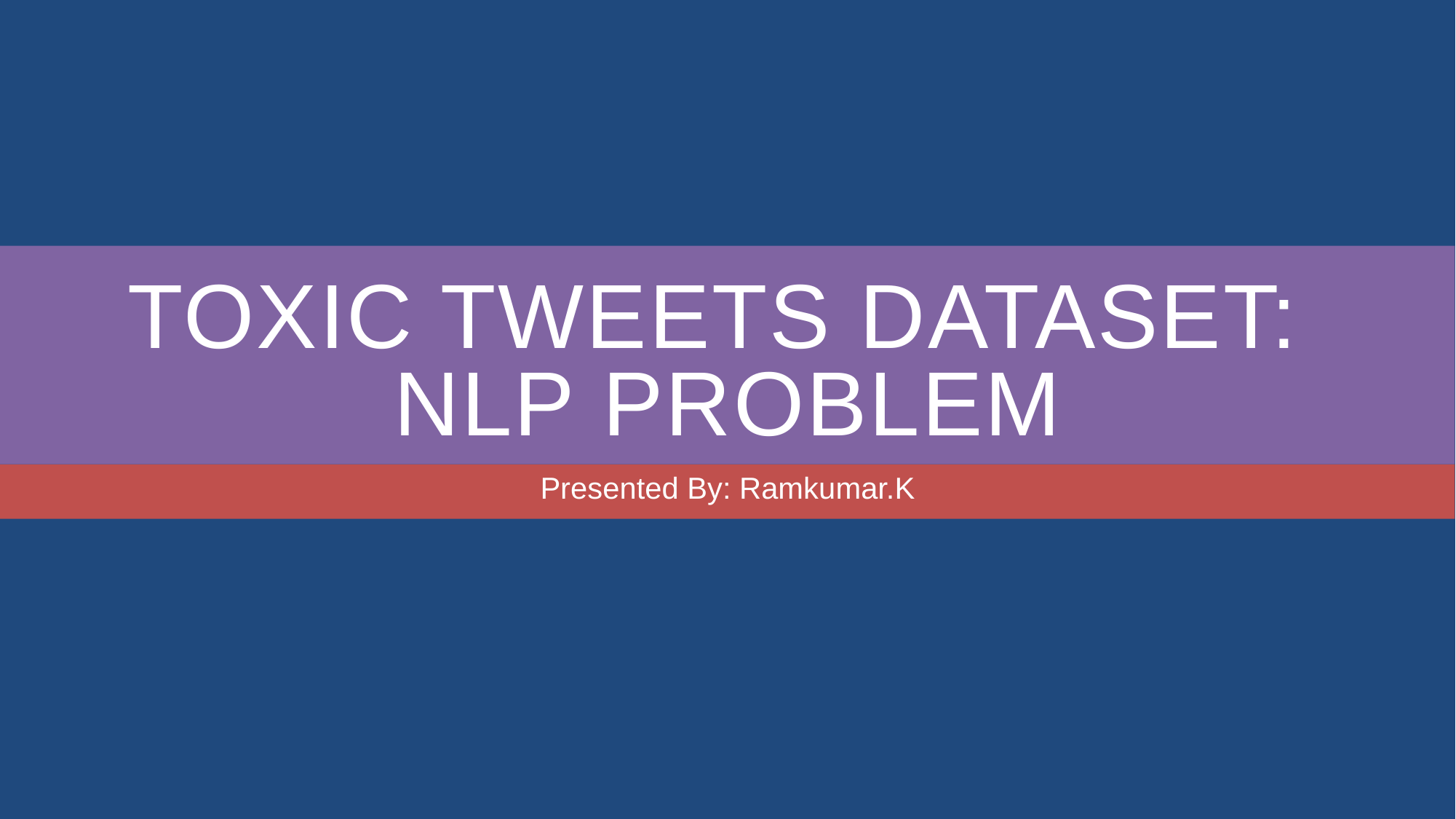

# Toxic Tweets DATASET: NLp ProbLEM
Presented By: Ramkumar.K